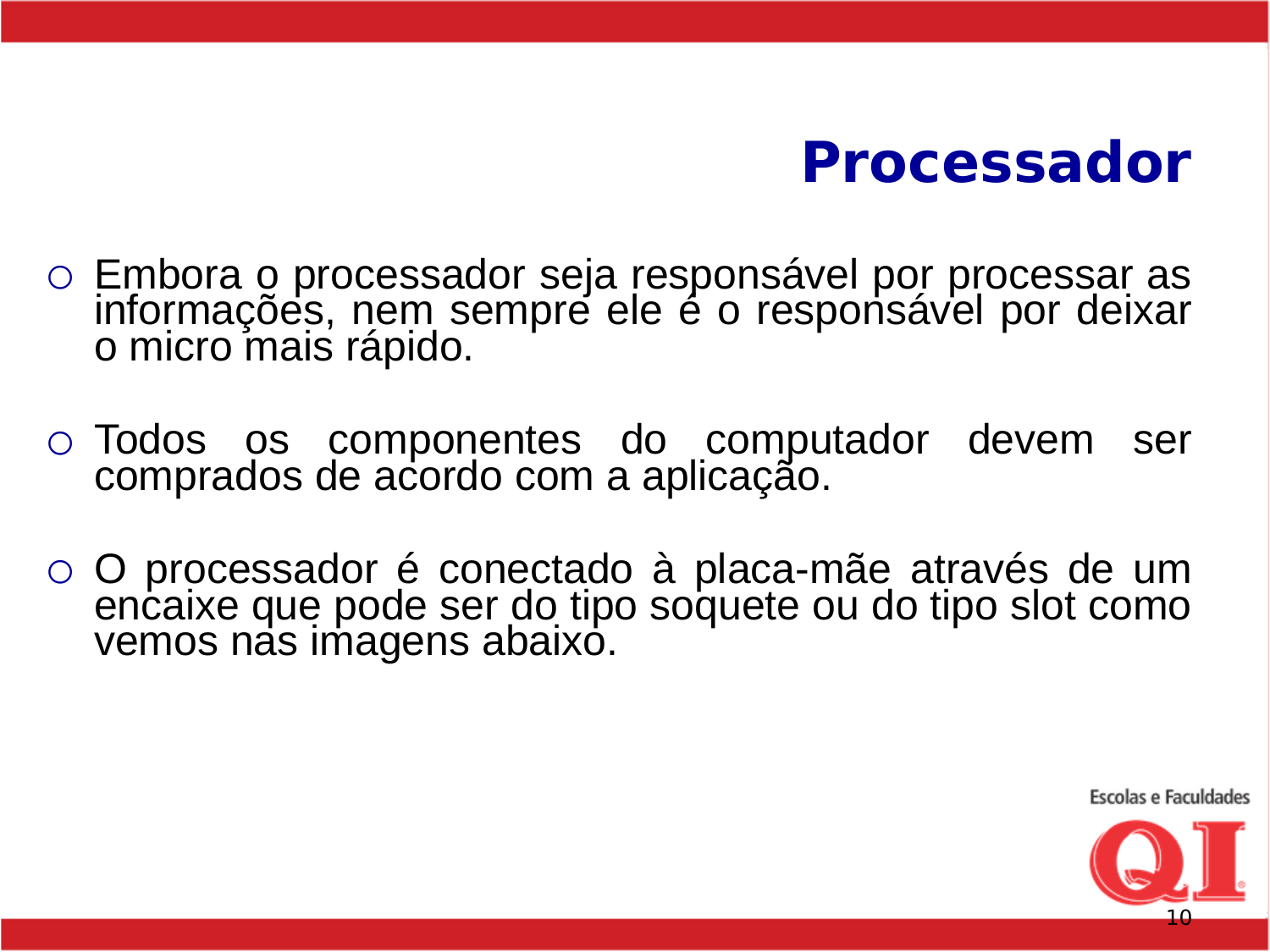

# Processador
Embora o processador seja responsável por processar as informações, nem sempre ele é o responsável por deixar o micro mais rápido.

Todos os componentes do computador devem ser comprados de acordo com a aplicação.

O processador é conectado à placa-mãe através de um encaixe que pode ser do tipo soquete ou do tipo slot como vemos nas imagens abaixo.

10